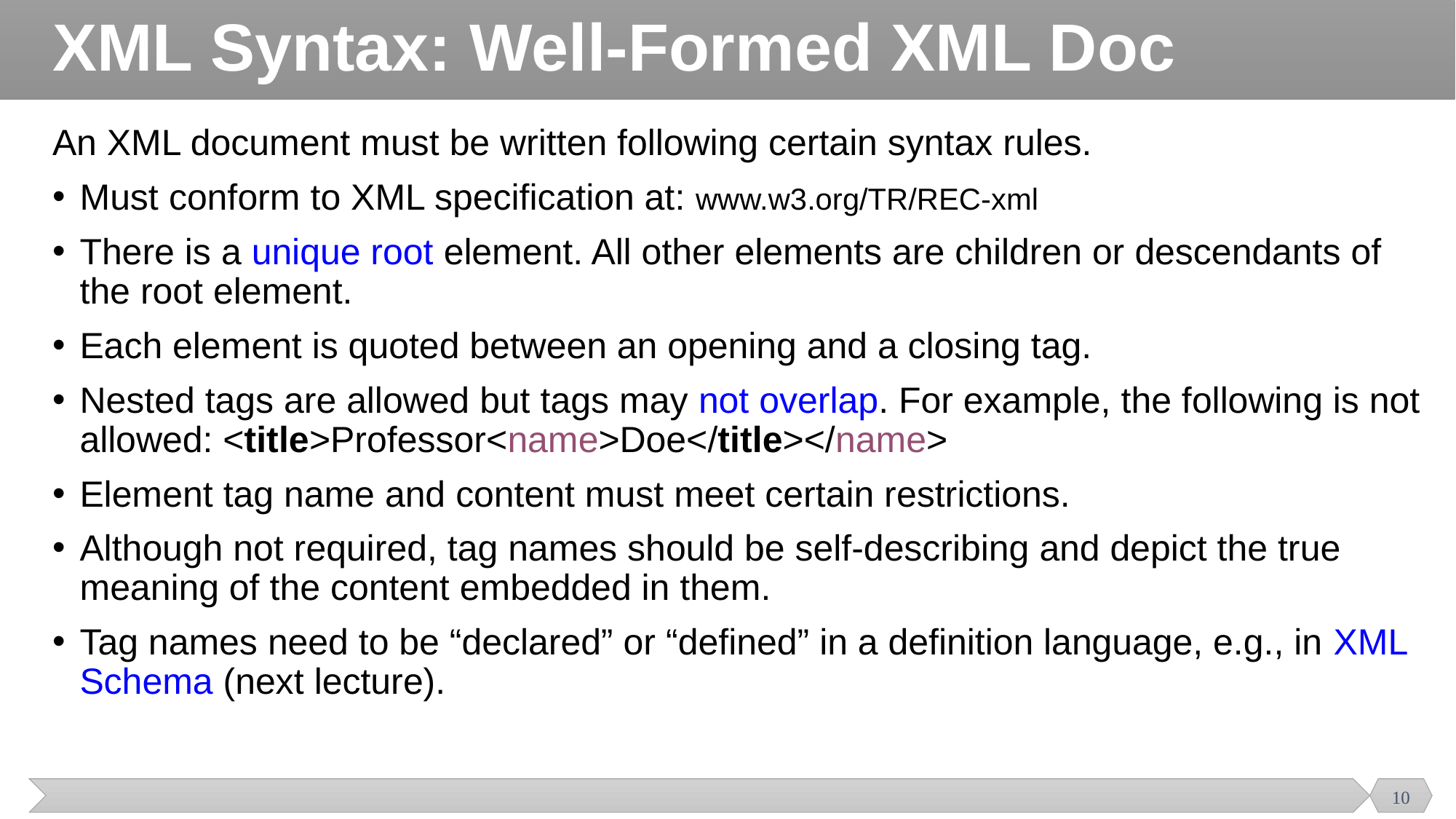

# XML Syntax: Well-Formed XML Doc
An XML document must be written following certain syntax rules.
Must conform to XML specification at: www.w3.org/TR/REC-xml
There is a unique root element. All other elements are children or descendants of the root element.
Each element is quoted between an opening and a closing tag.
Nested tags are allowed but tags may not overlap. For example, the following is not allowed: <title>Professor<name>Doe</title></name>
Element tag name and content must meet certain restrictions.
Although not required, tag names should be self-describing and depict the true meaning of the content embedded in them.
Tag names need to be “declared” or “defined” in a definition language, e.g., in XML Schema (next lecture).

10